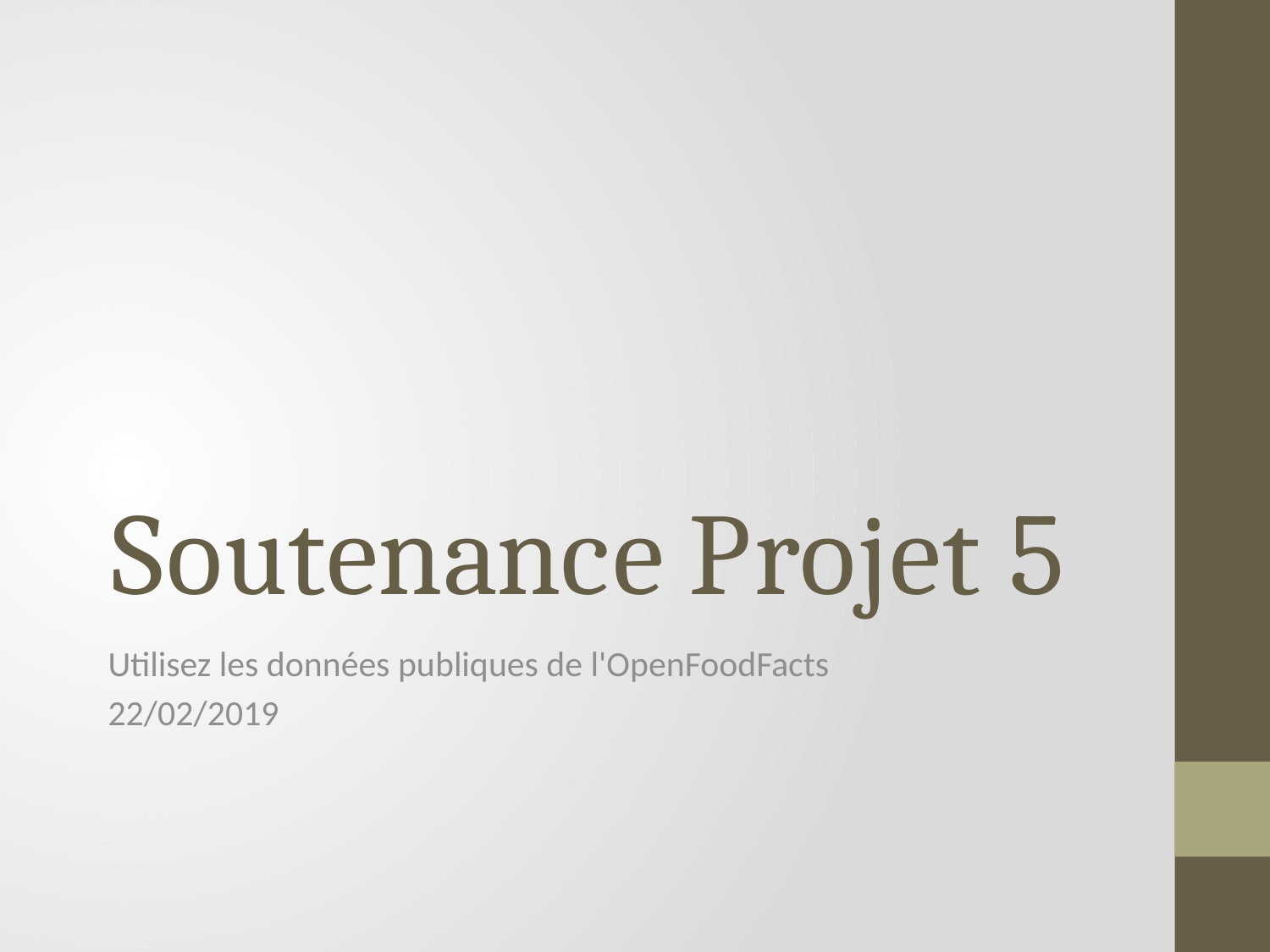

# Soutenance Projet 5
Utilisez les données publiques de l'OpenFoodFacts
22/02/2019